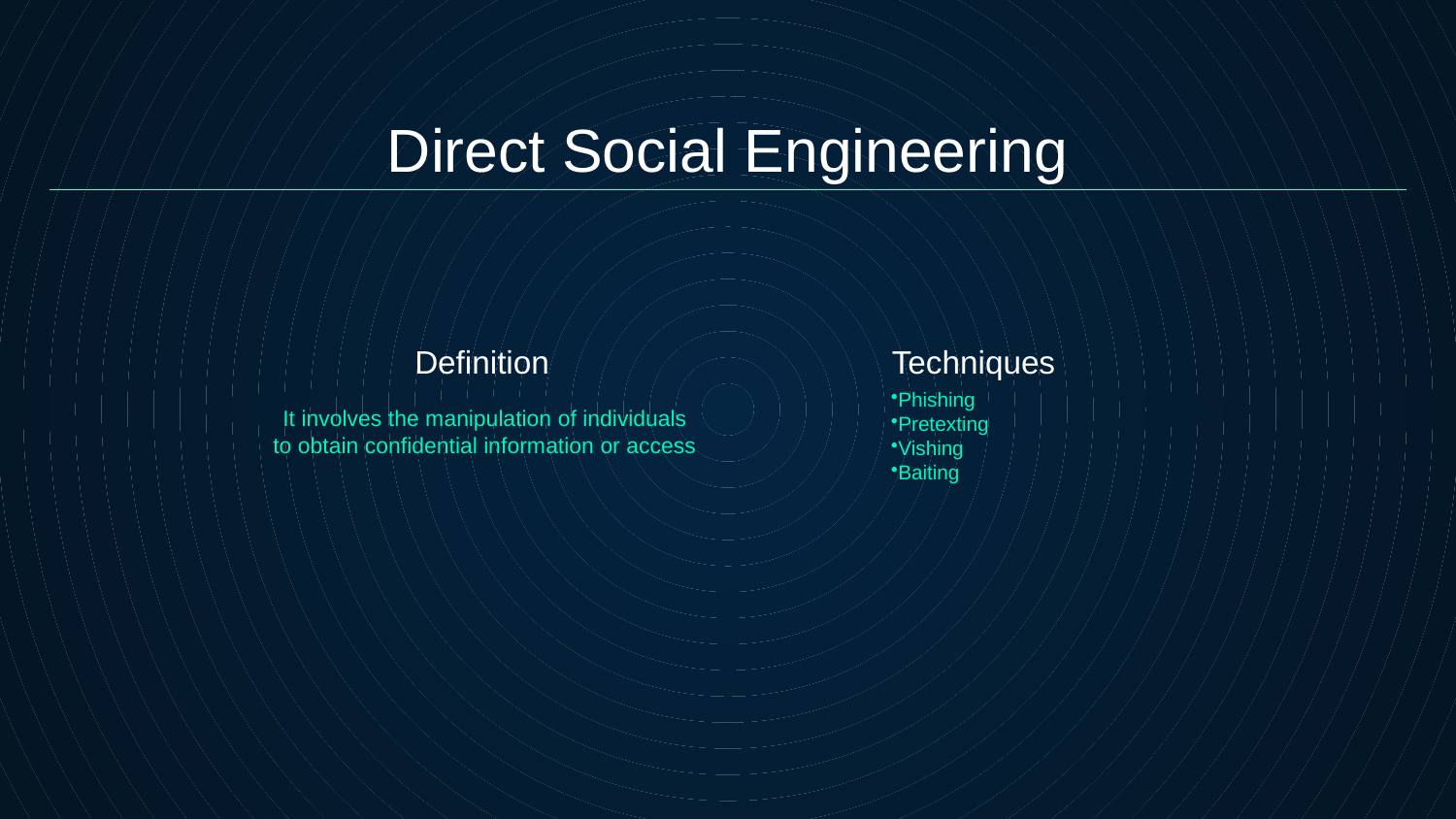

Direct Social Engineering
# Definition
Techniques
Phishing
Pretexting
Vishing
Baiting
It involves the manipulation of individuals to obtain confidential information or access